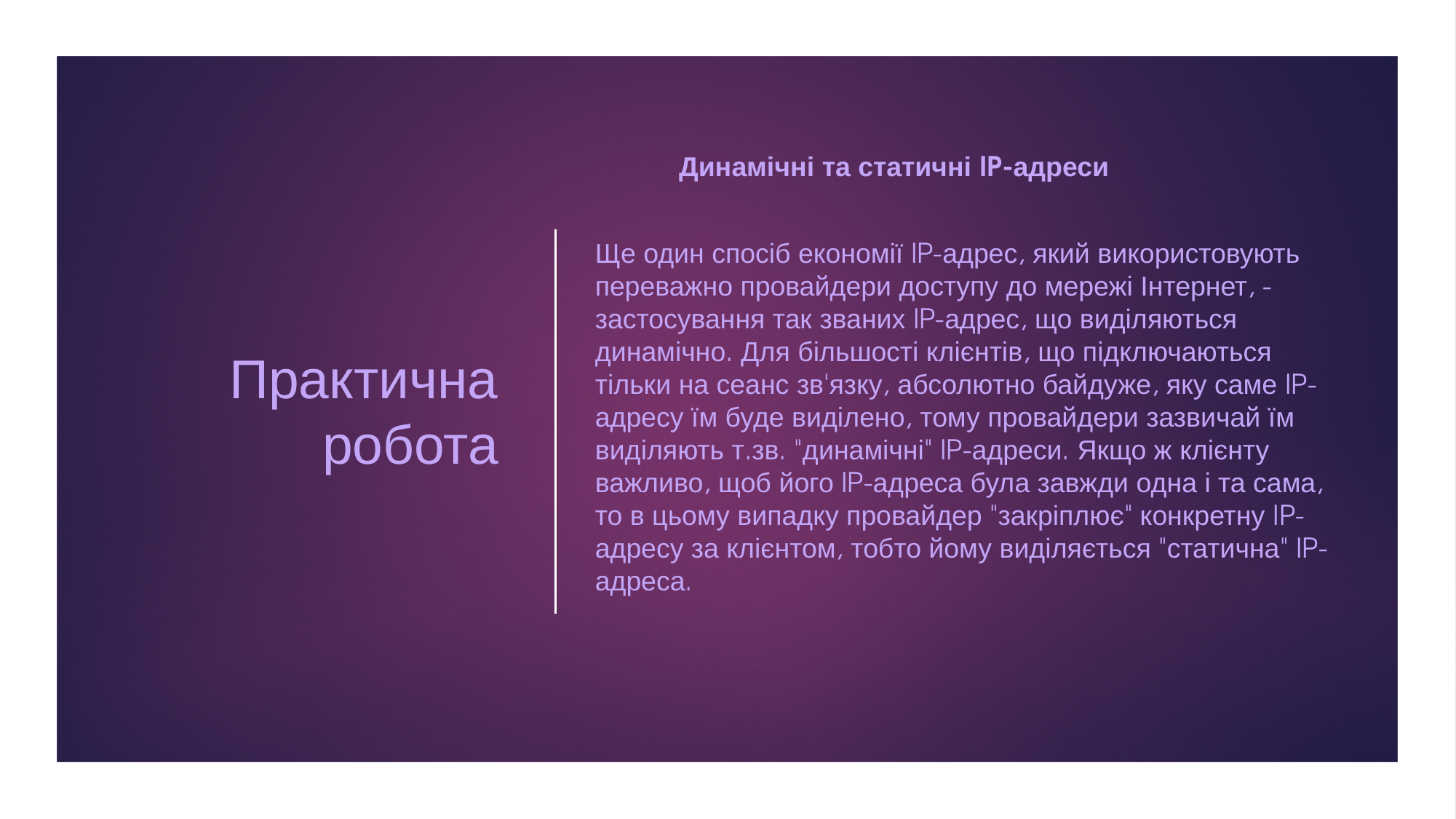

# Практична робота
      Динамічні та статичні IP-адреси
Ще один спосіб економії IP-адрес, який використовують переважно провайдери доступу до мережі Інтернет, - застосування так званих IP-адрес, що виділяються динамічно. Для більшості клієнтів, що підключаються тільки на сеанс зв'язку, абсолютно байдуже, яку саме IP-адресу їм буде виділено, тому провайдери зазвичай їм виділяють т.зв. "динамічні" IP-адреси. Якщо ж клієнту важливо, щоб його IP-адреса була завжди одна і та сама, то в цьому випадку провайдер "закріплює" конкретну IP-адресу за клієнтом, тобто йому виділяється "статична" IP-адреса.